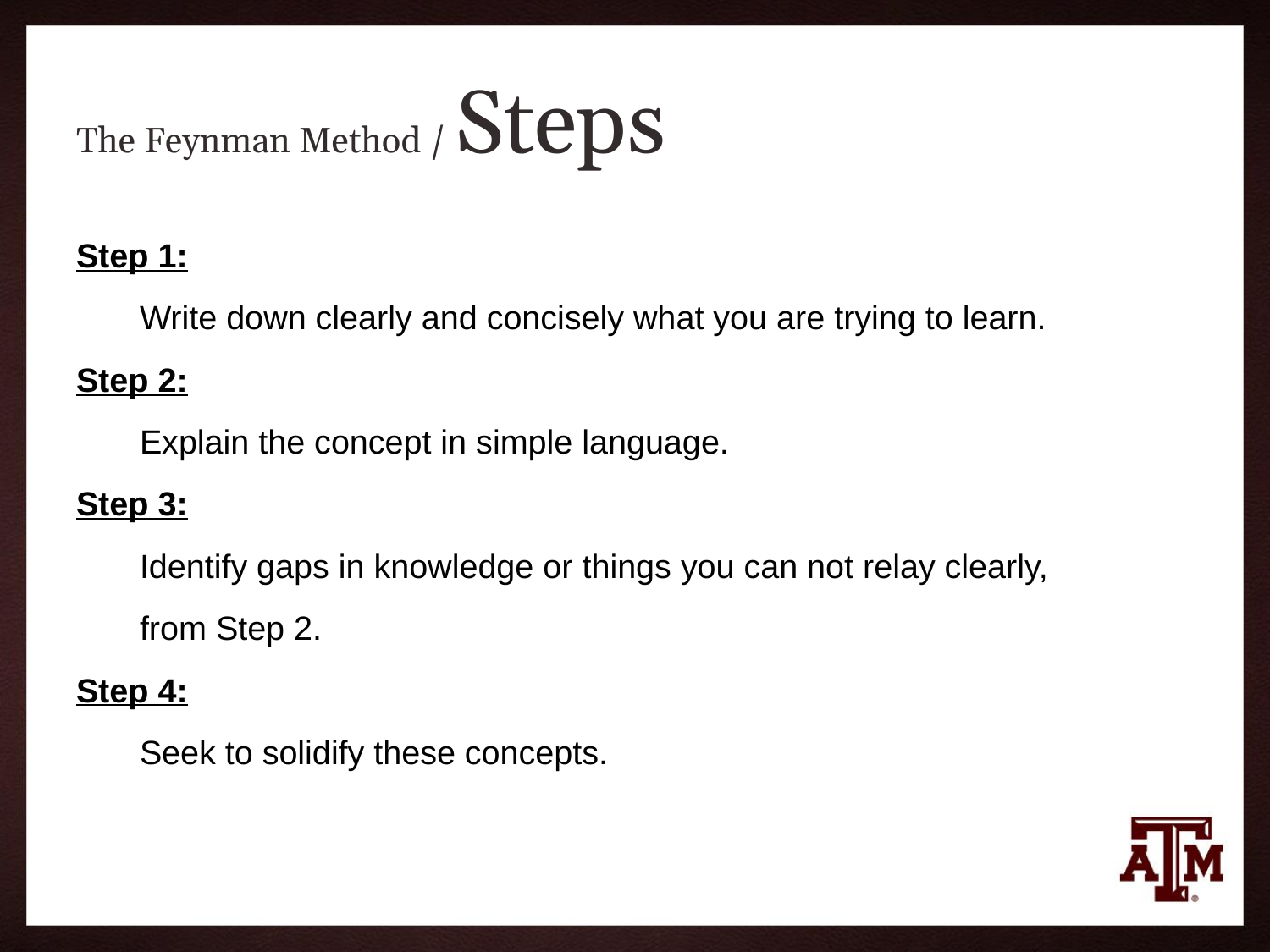

# The Feynman Method / Steps
Step 1:
Write down clearly and concisely what you are trying to learn.
Step 2:
Explain the concept in simple language.
Step 3:
Identify gaps in knowledge or things you can not relay clearly,
from Step 2.
Step 4:
Seek to solidify these concepts.